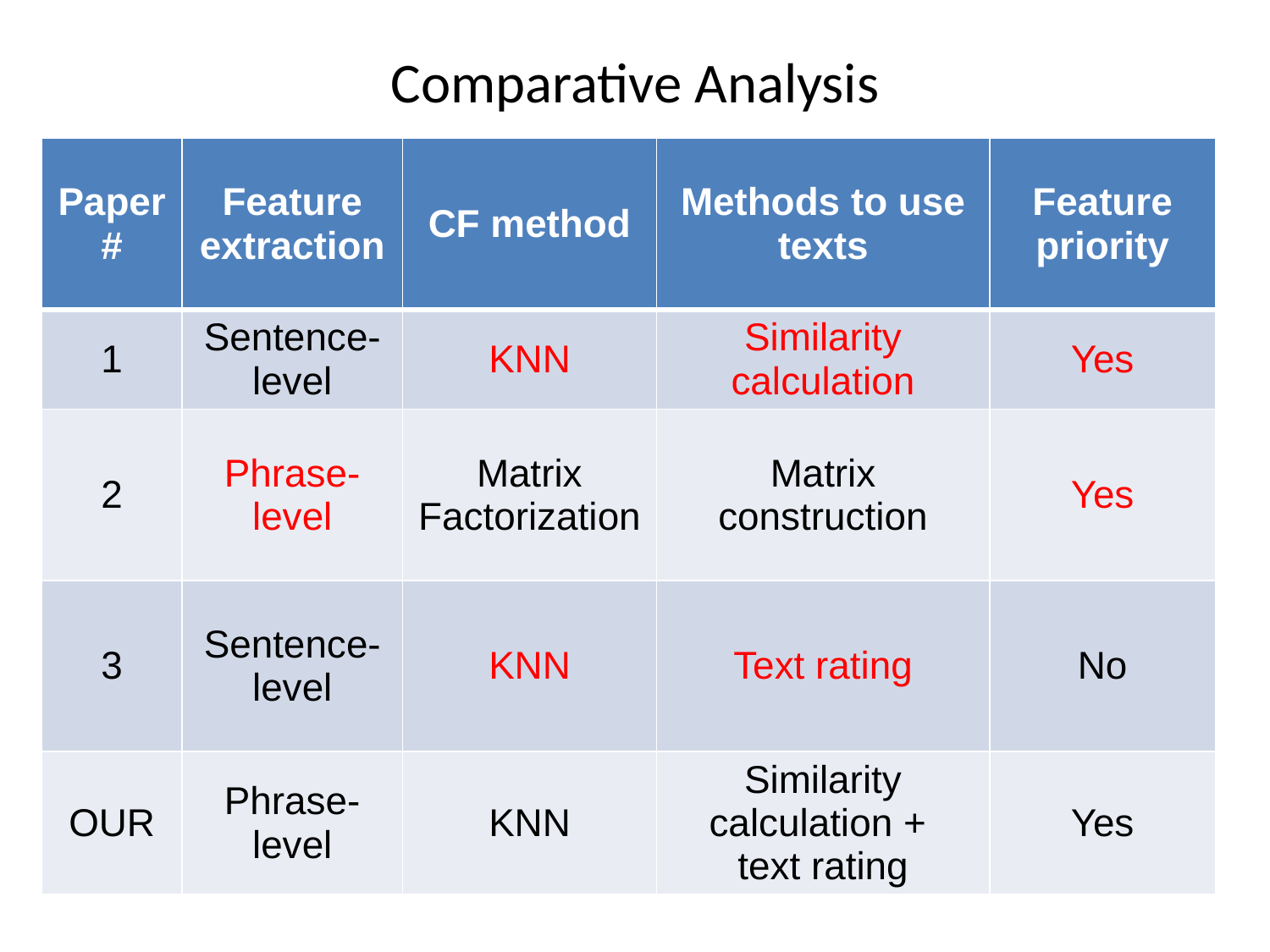

# Comparative Analysis
| Paper # | Feature extraction | CF method | Methods to use texts | Feature priority |
| --- | --- | --- | --- | --- |
| 1 | Sentence-level | KNN | Similarity calculation | Yes |
| 2 | Phrase-level | Matrix Factorization | Matrix construction | Yes |
| 3 | Sentence-level | KNN | Text rating | No |
| OUR | Phrase-level | KNN | Similarity calculation + text rating | Yes |